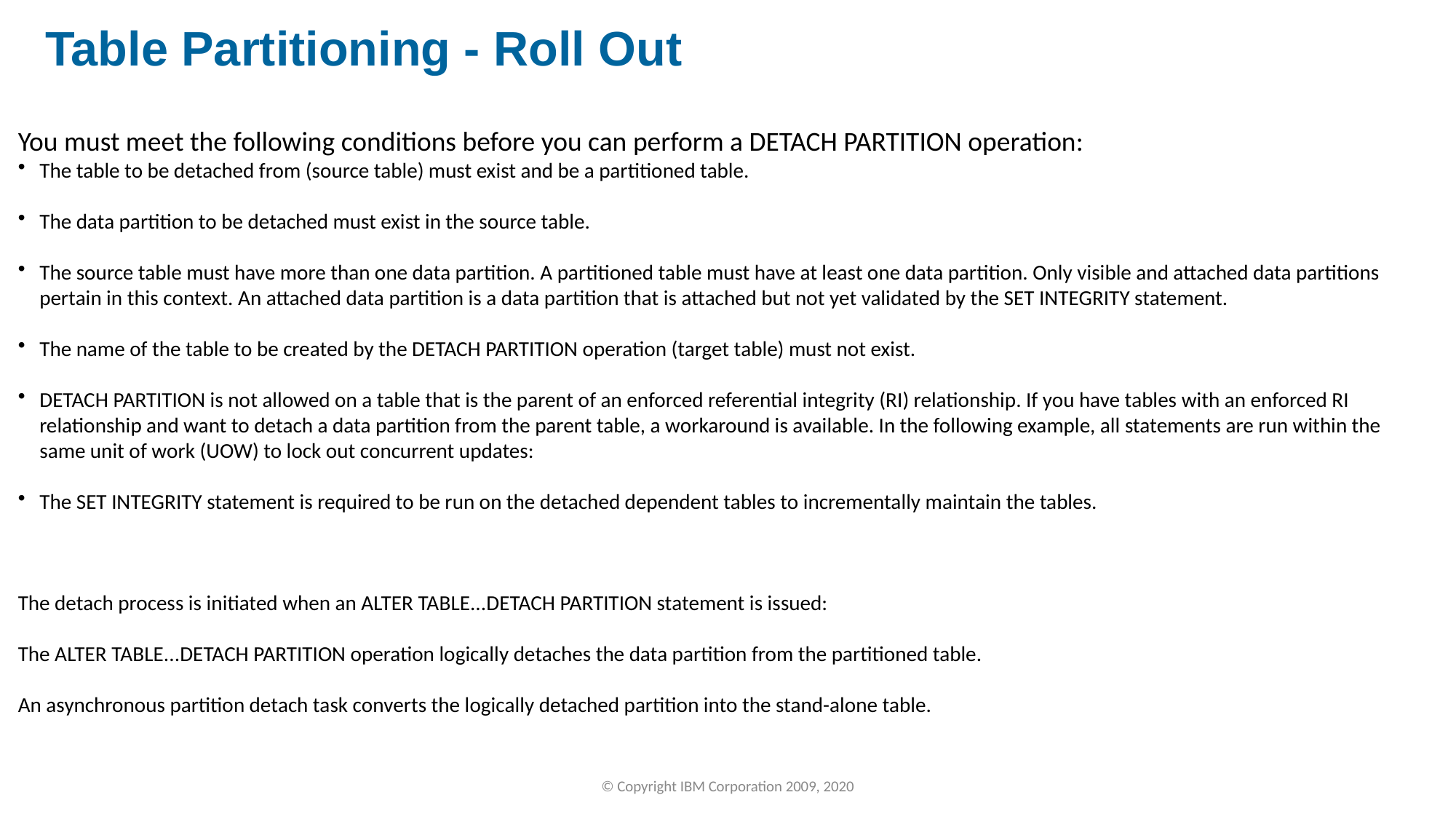

Table Partitioning - Roll Out
You must meet the following conditions before you can perform a DETACH PARTITION operation:
The table to be detached from (source table) must exist and be a partitioned table.

The data partition to be detached must exist in the source table.

The source table must have more than one data partition. A partitioned table must have at least one data partition. Only visible and attached data partitions pertain in this context. An attached data partition is a data partition that is attached but not yet validated by the SET INTEGRITY statement.

The name of the table to be created by the DETACH PARTITION operation (target table) must not exist.

DETACH PARTITION is not allowed on a table that is the parent of an enforced referential integrity (RI) relationship. If you have tables with an enforced RI relationship and want to detach a data partition from the parent table, a workaround is available. In the following example, all statements are run within the same unit of work (UOW) to lock out concurrent updates:

The SET INTEGRITY statement is required to be run on the detached dependent tables to incrementally maintain the tables.

The detach process is initiated when an ALTER TABLE...DETACH PARTITION statement is issued:

The ALTER TABLE...DETACH PARTITION operation logically detaches the data partition from the partitioned table.

An asynchronous partition detach task converts the logically detached partition into the stand-alone table.

© Copyright IBM Corporation 2009, 2020
18